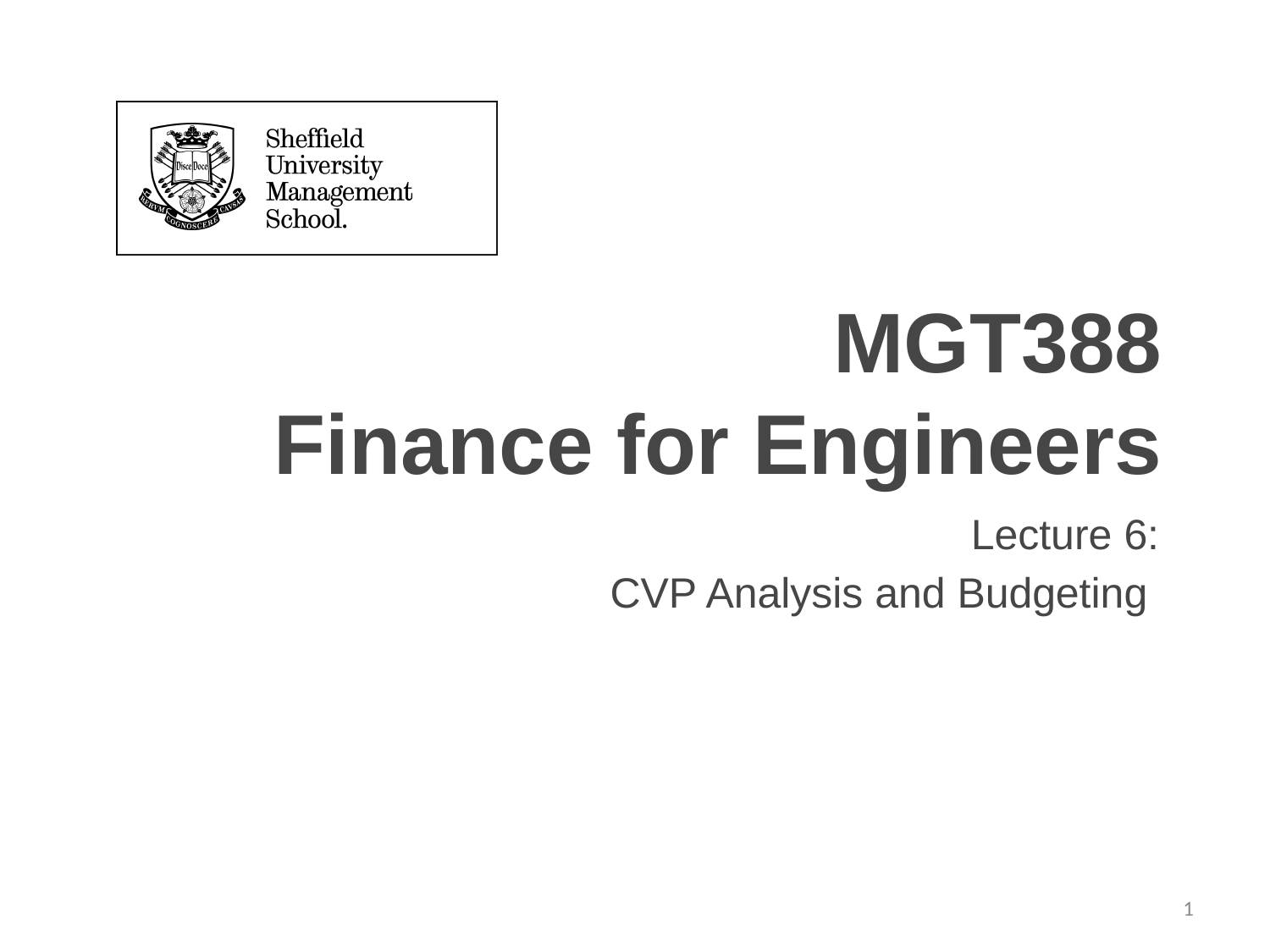

MGT388
Finance for Engineers

Lecture 6:
CVP Analysis and Budgeting
1